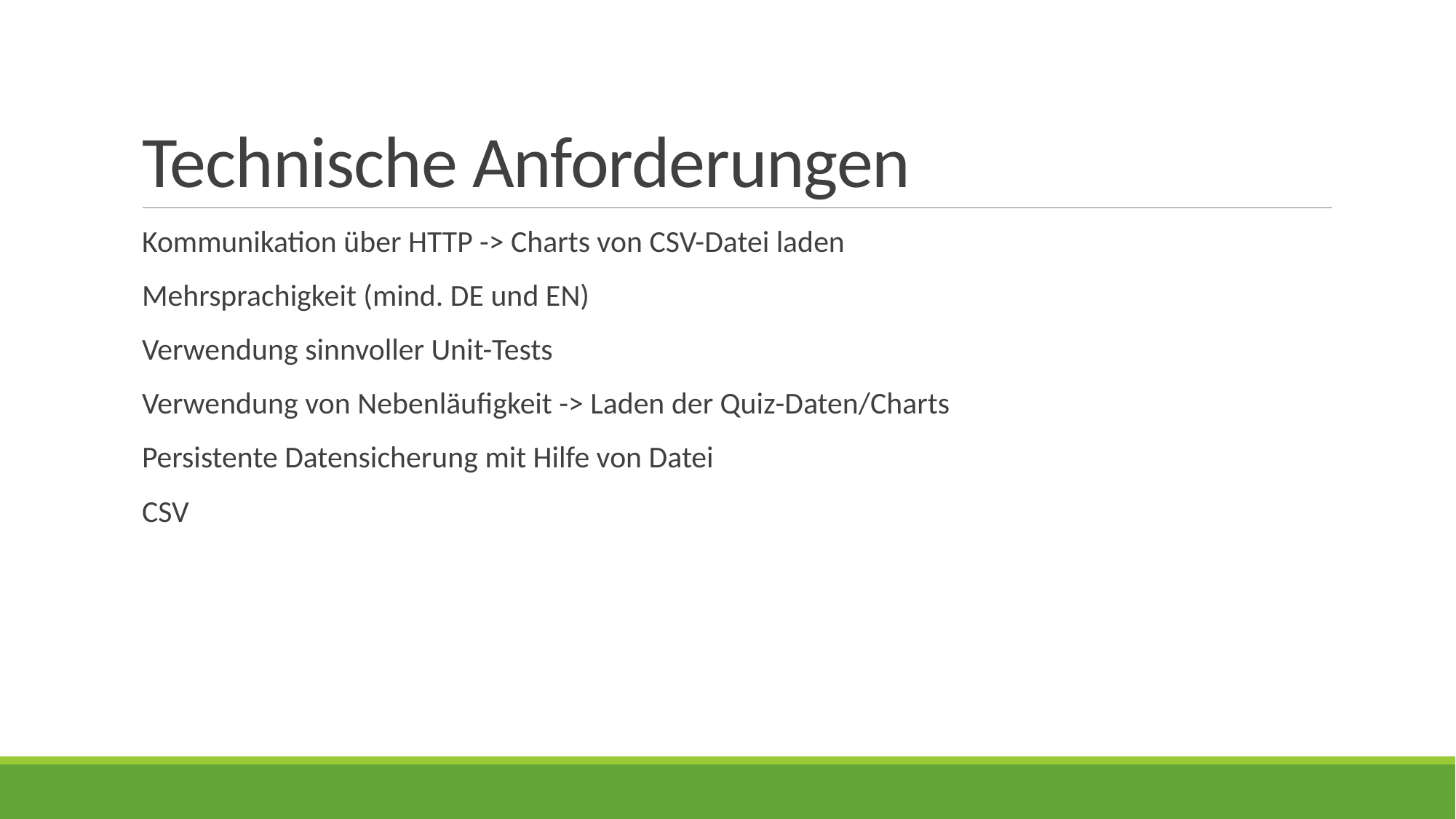

# Technische Anforderungen
Kommunikation über HTTP -> Charts von CSV-Datei laden
Mehrsprachigkeit (mind. DE und EN)
Verwendung sinnvoller Unit-Tests
Verwendung von Nebenläufigkeit -> Laden der Quiz-Daten/Charts
Persistente Datensicherung mit Hilfe von Datei
CSV